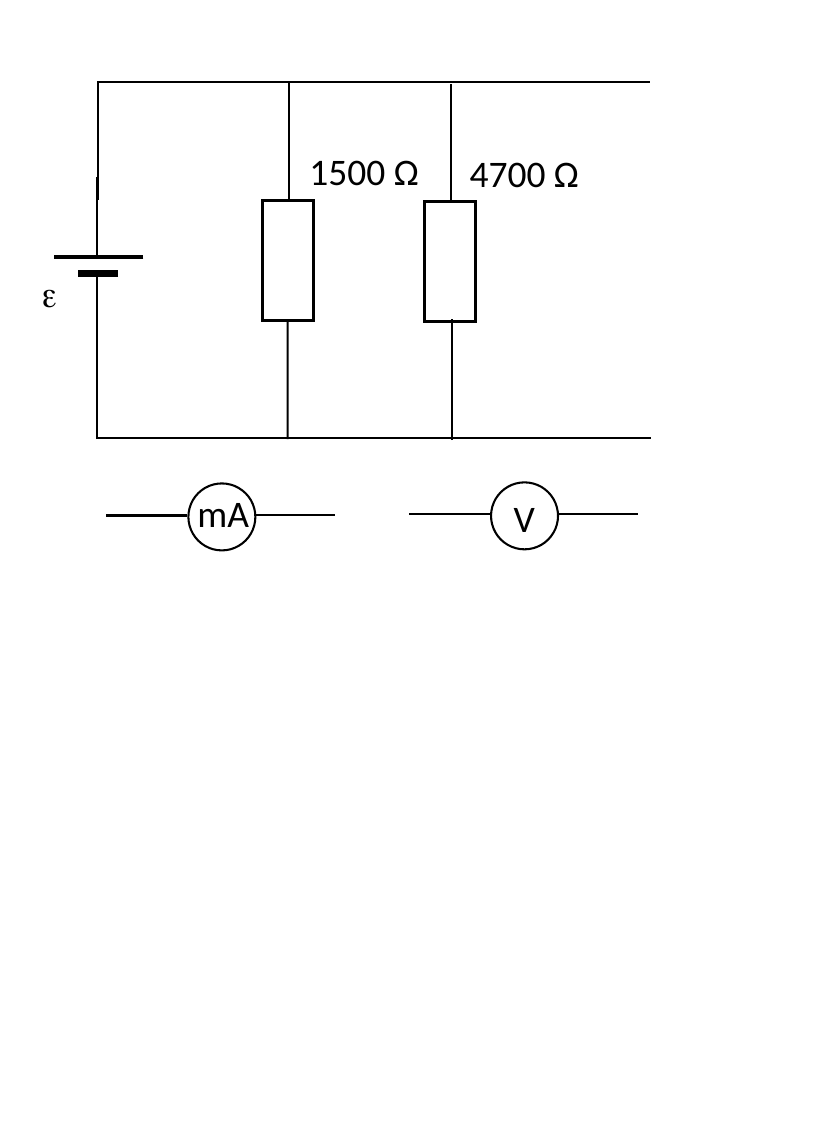

1500 Ω
4700 Ω

ε
mA

V